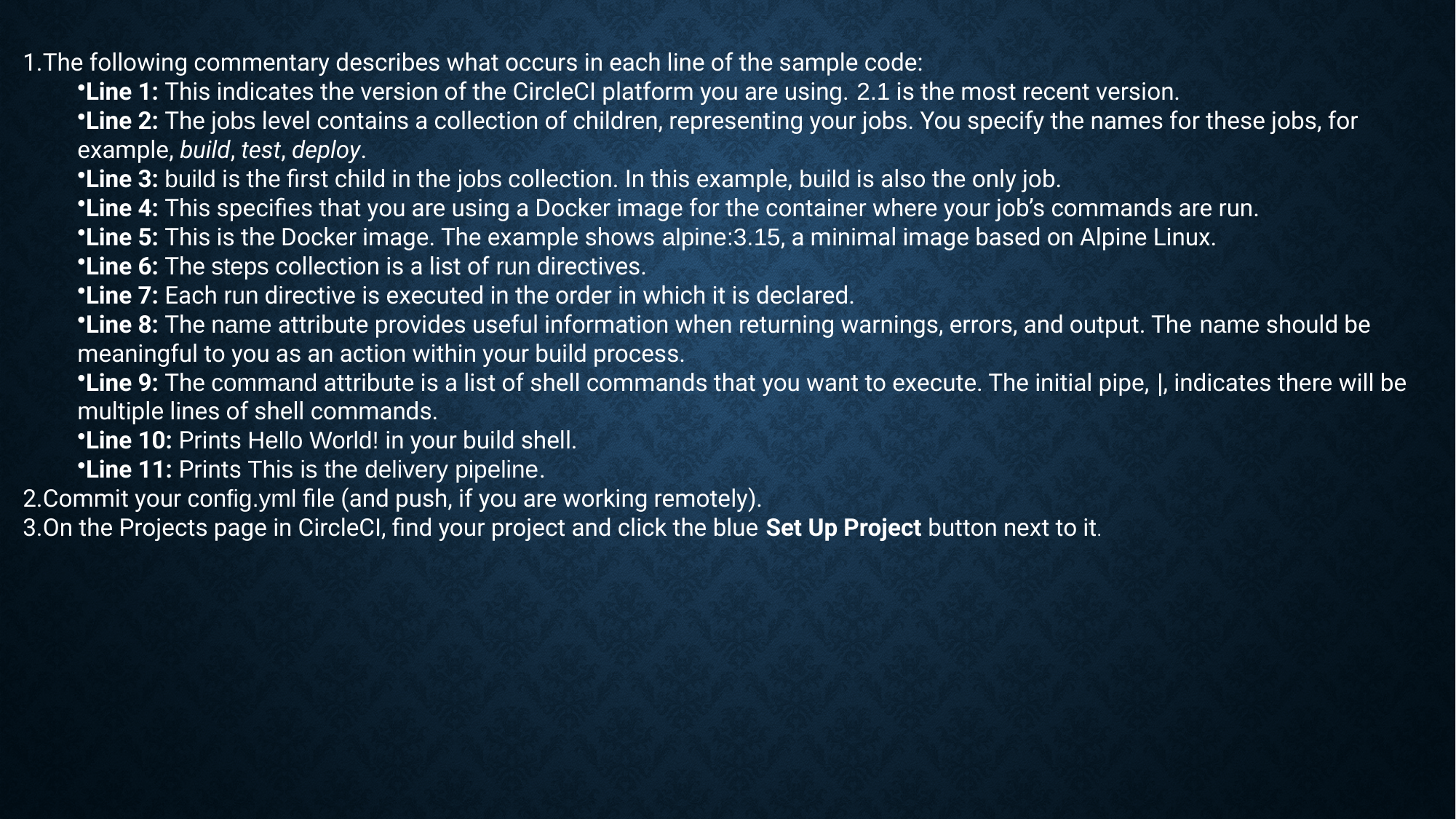

The following commentary describes what occurs in each line of the sample code:
Line 1: This indicates the version of the CircleCI platform you are using. 2.1 is the most recent version.
Line 2: The jobs level contains a collection of children, representing your jobs. You specify the names for these jobs, for example, build, test, deploy.
Line 3: build is the first child in the jobs collection. In this example, build is also the only job.
Line 4: This specifies that you are using a Docker image for the container where your job’s commands are run.
Line 5: This is the Docker image. The example shows alpine:3.15, a minimal image based on Alpine Linux.
Line 6: The steps collection is a list of run directives.
Line 7: Each run directive is executed in the order in which it is declared.
Line 8: The name attribute provides useful information when returning warnings, errors, and output. The name should be meaningful to you as an action within your build process.
Line 9: The command attribute is a list of shell commands that you want to execute. The initial pipe, |, indicates there will be multiple lines of shell commands.
Line 10: Prints Hello World! in your build shell.
Line 11: Prints This is the delivery pipeline.
Commit your config.yml file (and push, if you are working remotely).
On the Projects page in CircleCI, find your project and click the blue Set Up Project button next to it.